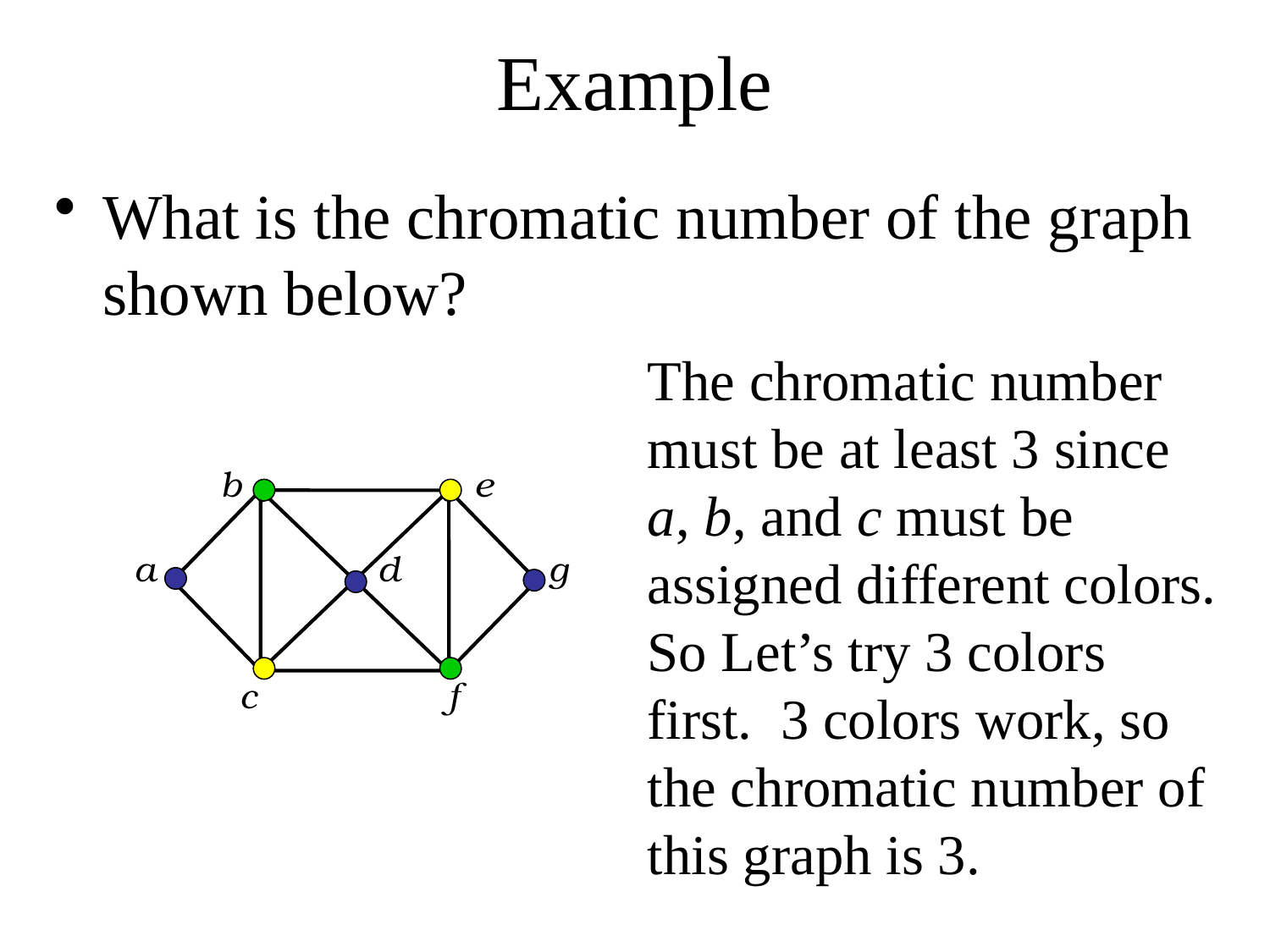

# Example
What is the chromatic number of the graph shown below?
The chromatic number must be at least 3 since a, b, and c must be assigned different colors. So Let’s try 3 colors first.  3 colors work, so the chromatic number of this graph is 3.
         b                      e

a                     d              g

          c                  f